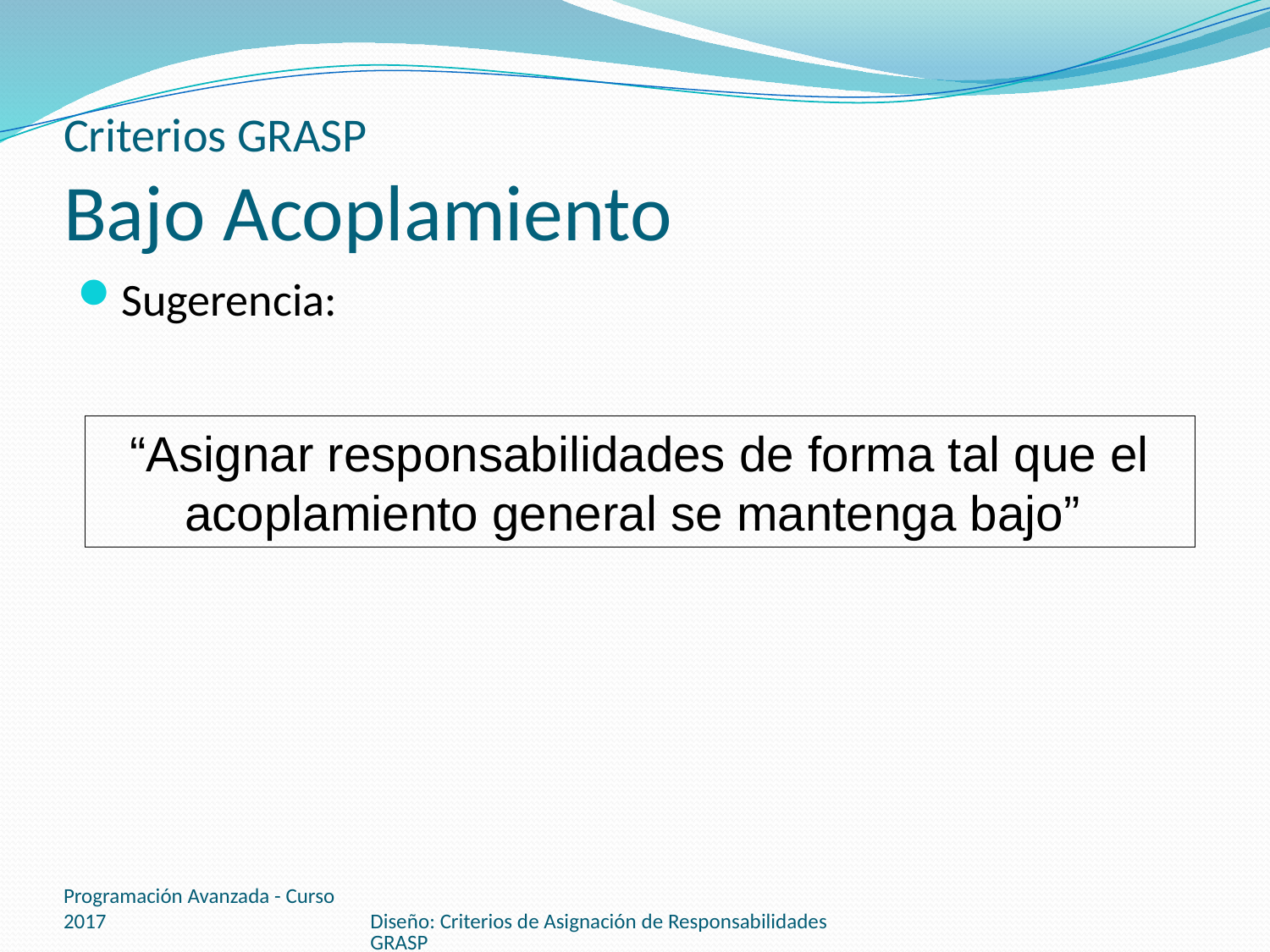

# Criterios GRASP Bajo Acoplamiento
Sugerencia:
“Asignar responsabilidades de forma tal que el acoplamiento general se mantenga bajo”
Programación Avanzada - Curso 2017
Diseño: Criterios de Asignación de Responsabilidades GRASP